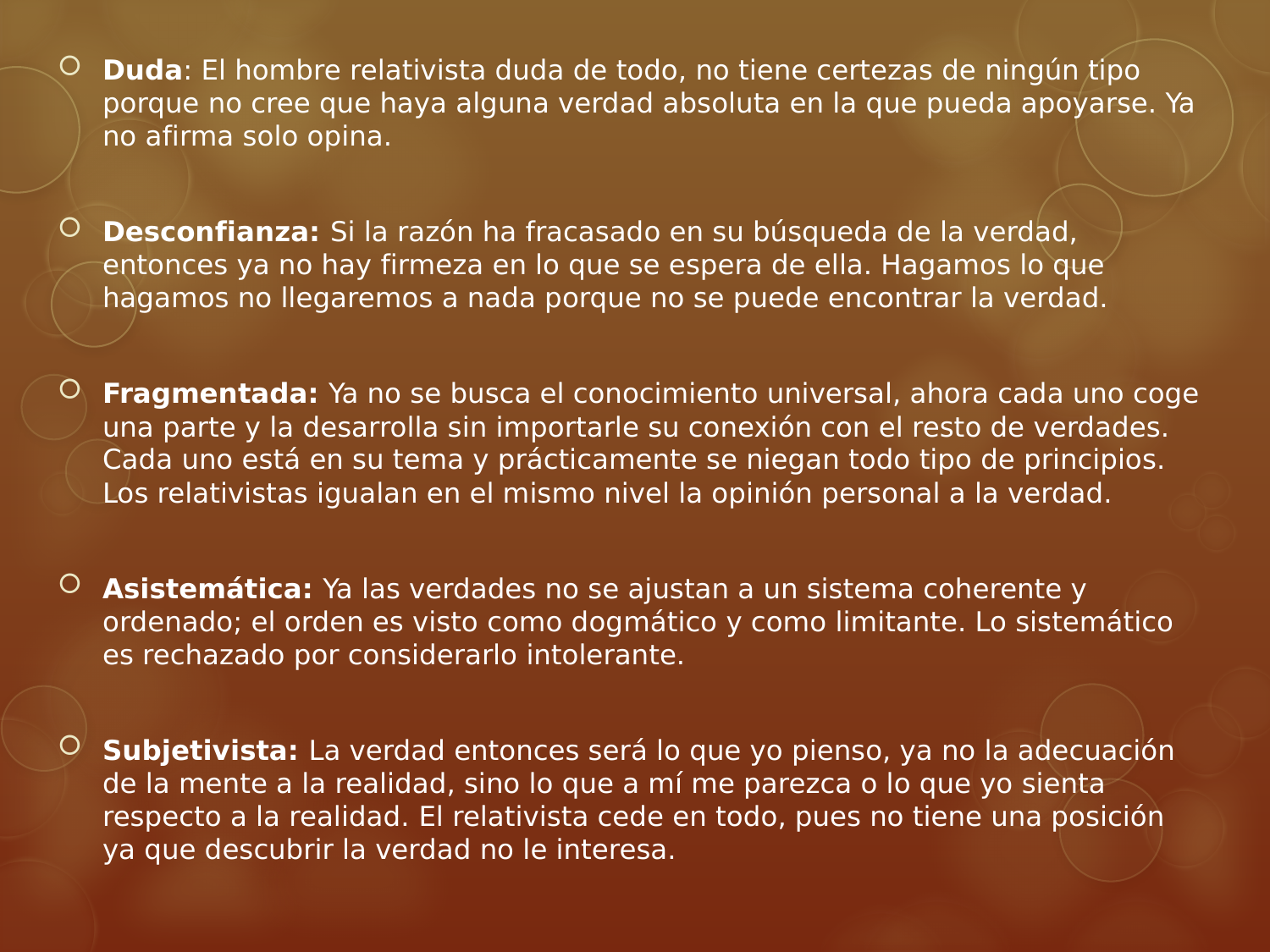

Duda: El hombre relativista duda de todo, no tiene certezas de ningún tipo porque no cree que haya alguna verdad absoluta en la que pueda apoyarse. Ya no afirma solo opina.

Desconfianza: Si la razón ha fracasado en su búsqueda de la verdad, entonces ya no hay firmeza en lo que se espera de ella. Hagamos lo que hagamos no llegaremos a nada porque no se puede encontrar la verdad.

Fragmentada: Ya no se busca el conocimiento universal, ahora cada uno coge una parte y la desarrolla sin importarle su conexión con el resto de verdades. Cada uno está en su tema y prácticamente se niegan todo tipo de principios. Los relativistas igualan en el mismo nivel la opinión personal a la verdad.

Asistemática: Ya las verdades no se ajustan a un sistema coherente y ordenado; el orden es visto como dogmático y como limitante. Lo sistemático es rechazado por considerarlo intolerante.

Subjetivista: La verdad entonces será lo que yo pienso, ya no la adecuación de la mente a la realidad, sino lo que a mí me parezca o lo que yo sienta respecto a la realidad. El relativista cede en todo, pues no tiene una posición ya que descubrir la verdad no le interesa.

#